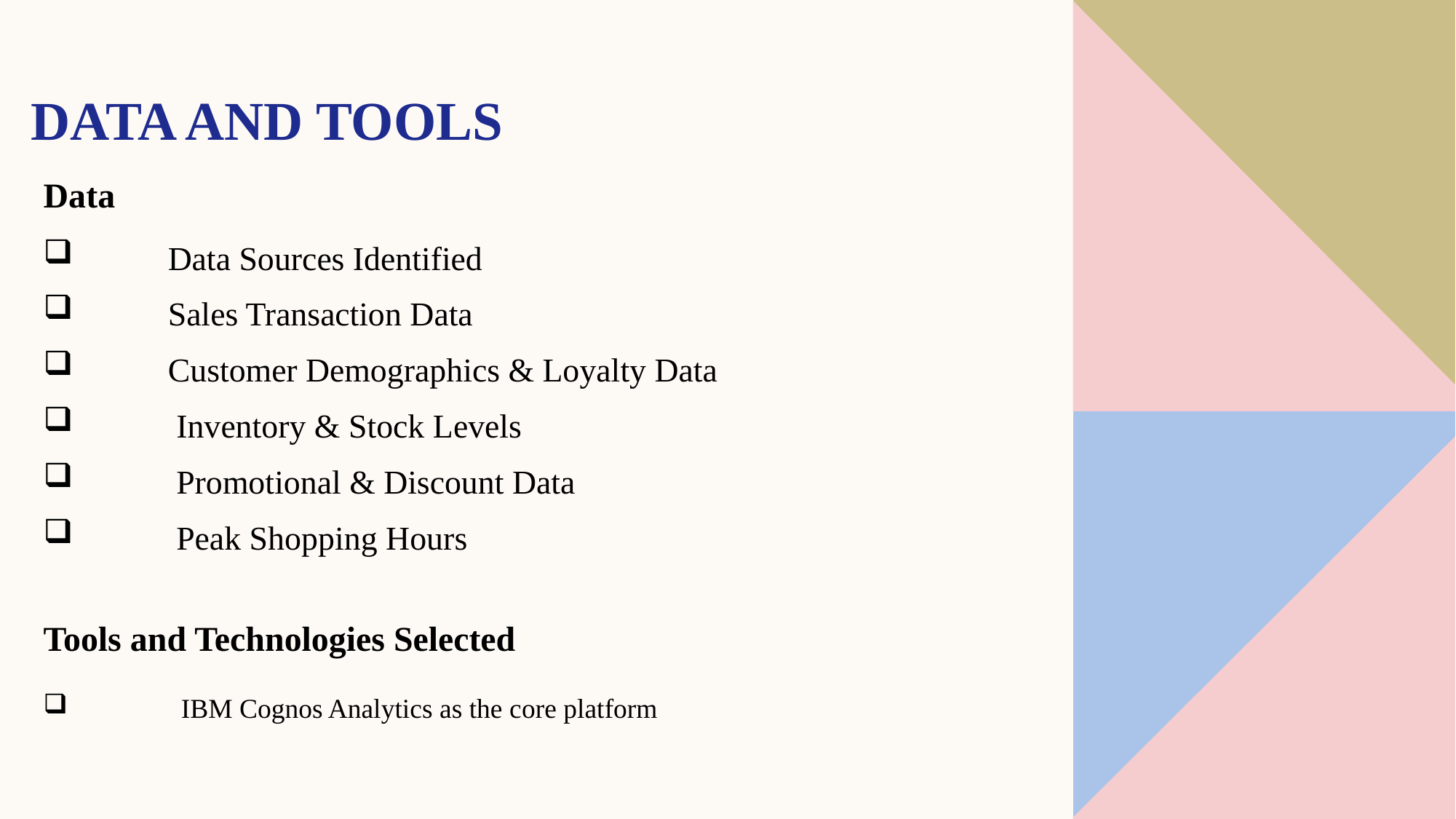

5
# Data and Tools
Data

          Data Sources Identified

          Sales Transaction Data

          Customer Demographics & Loyalty Data

           Inventory & Stock Levels

           Promotional & Discount Data

           Peak Shopping Hours

Tools and Technologies Selected

               IBM Cognos Analytics as the core platform